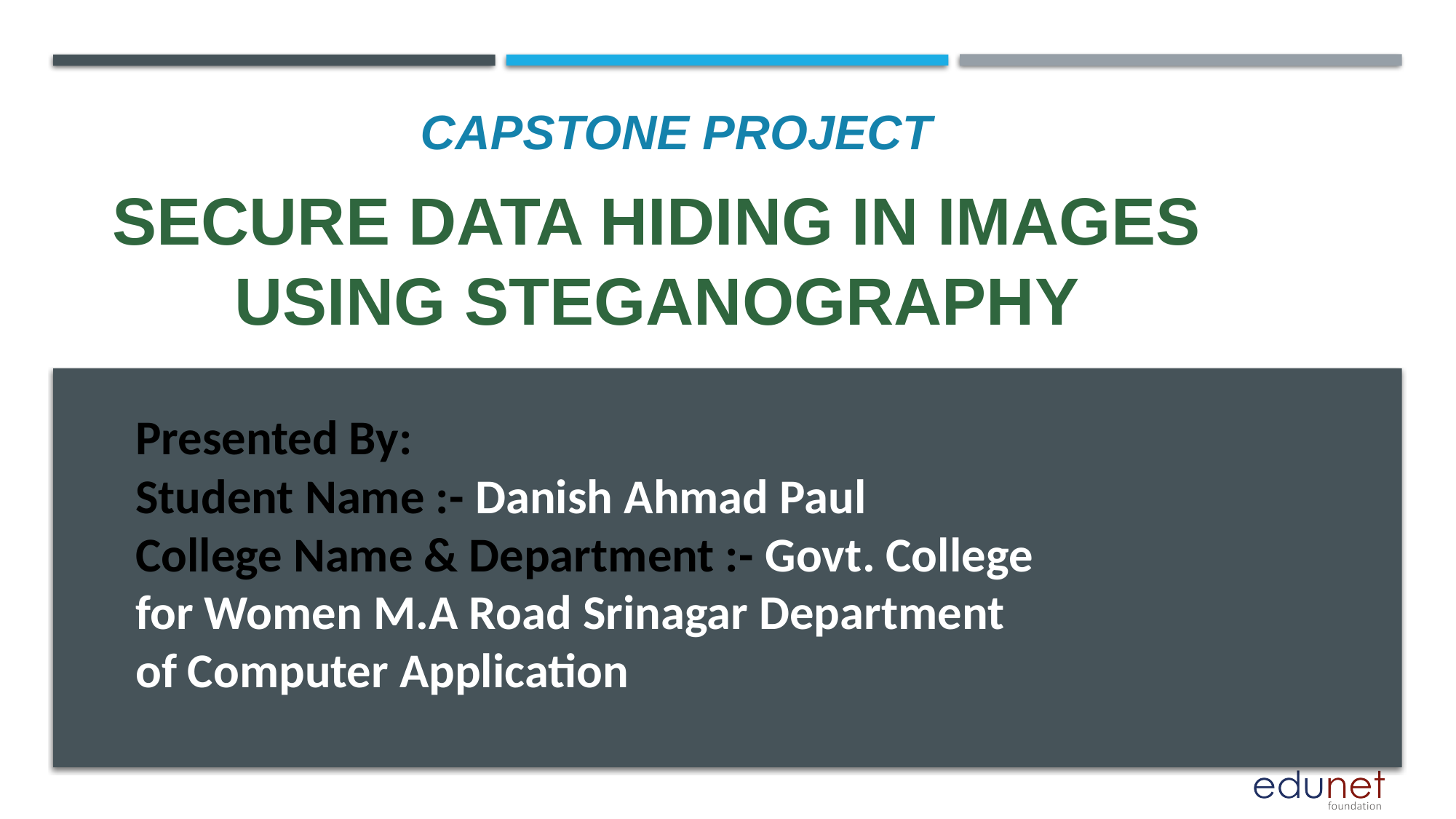

CAPSTONE PROJECT
# SECURE DATA HIDING IN IMAGES USING STEGANOGRAPHY
Presented By:
Student Name :- Danish Ahmad Paul
College Name & Department :- Govt. College for Women M.A Road Srinagar Department of Computer Application